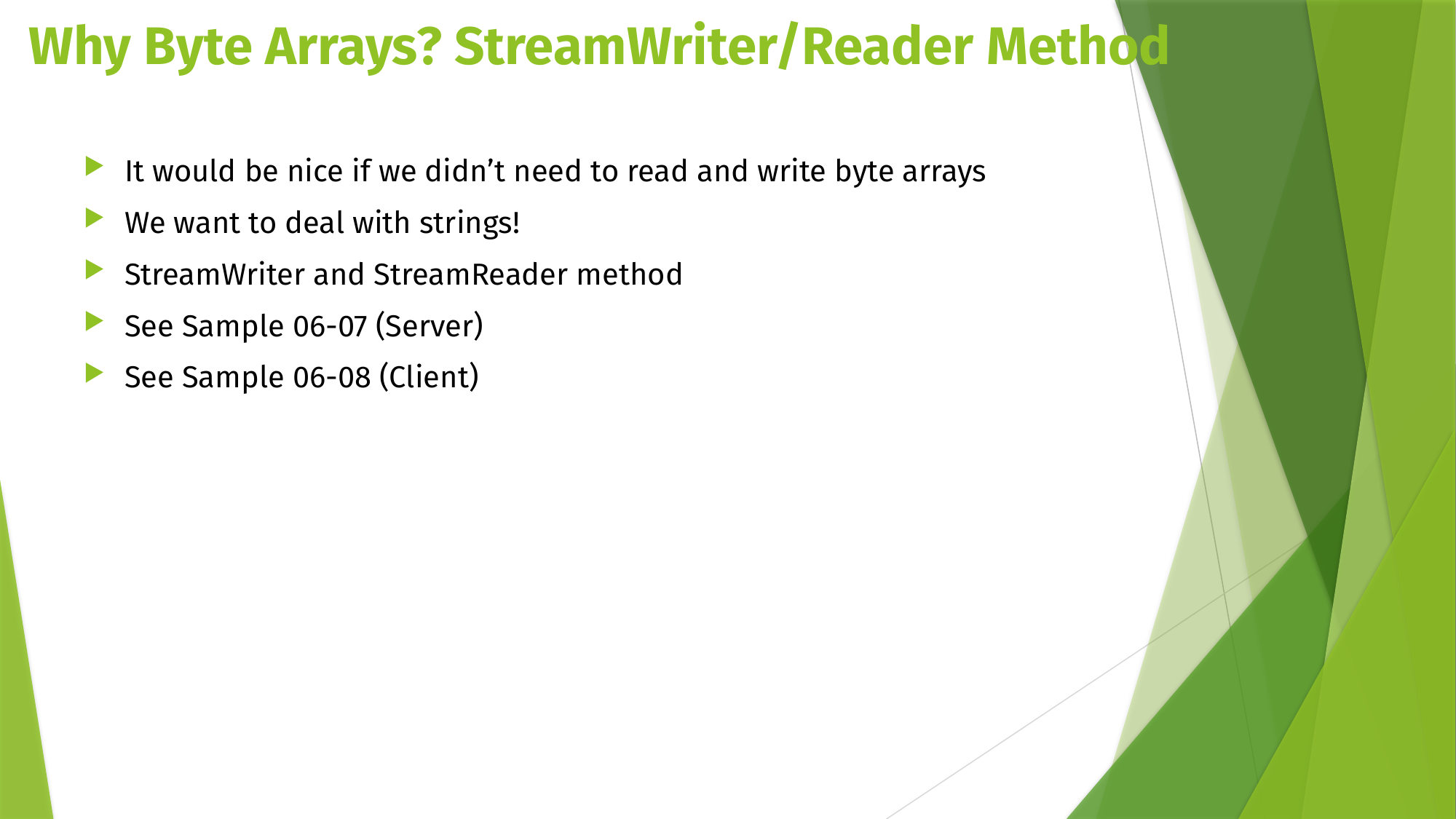

# Why Byte Arrays? StreamWriter/Reader Method
It would be nice if we didn’t need to read and write byte arrays
We want to deal with strings!
StreamWriter and StreamReader method
See Sample 06-07 (Server)
See Sample 06-08 (Client)